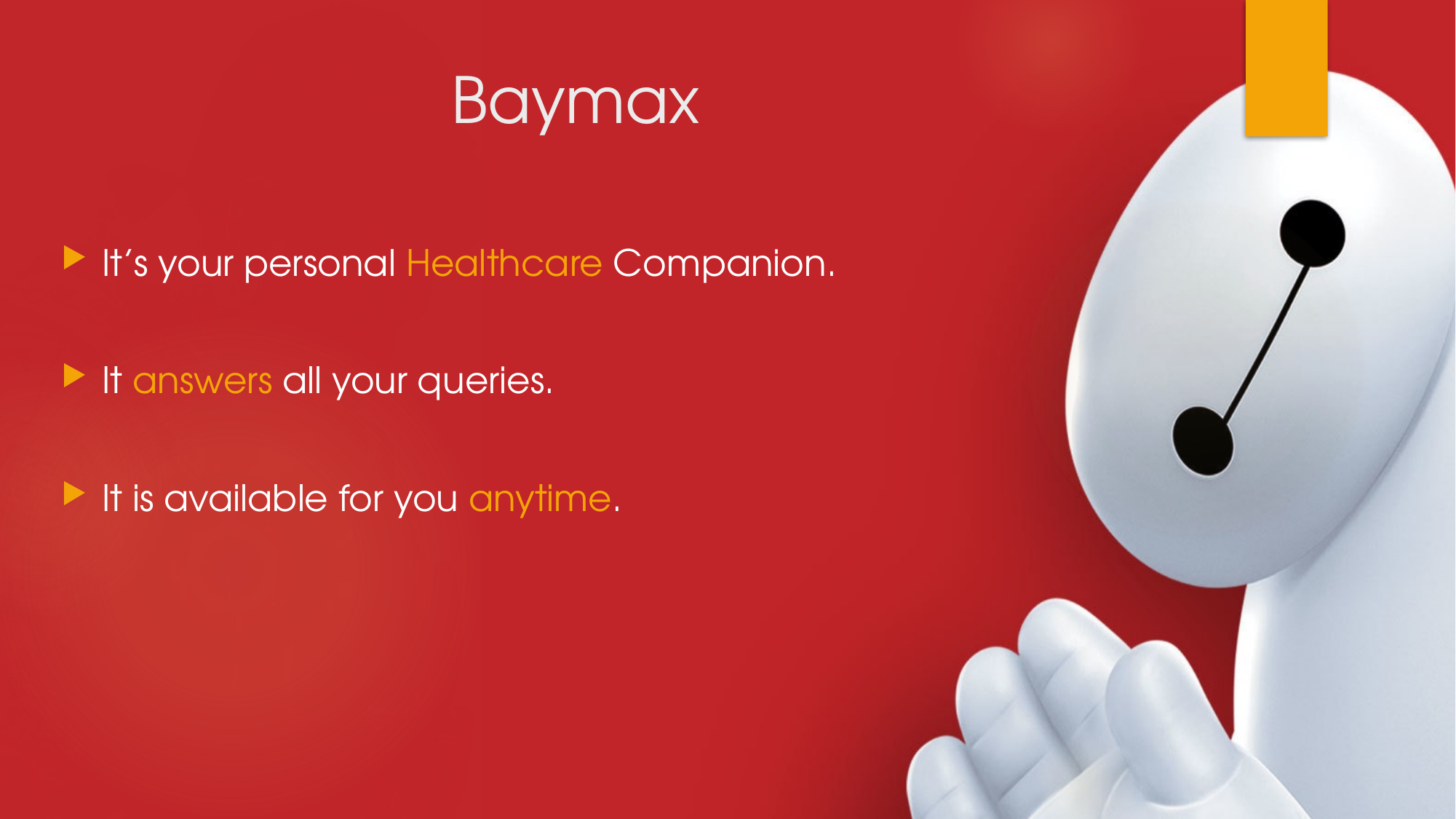

# Baymax
It’s your personal Healthcare Companion.

It answers all your queries.

It is available for you anytime.